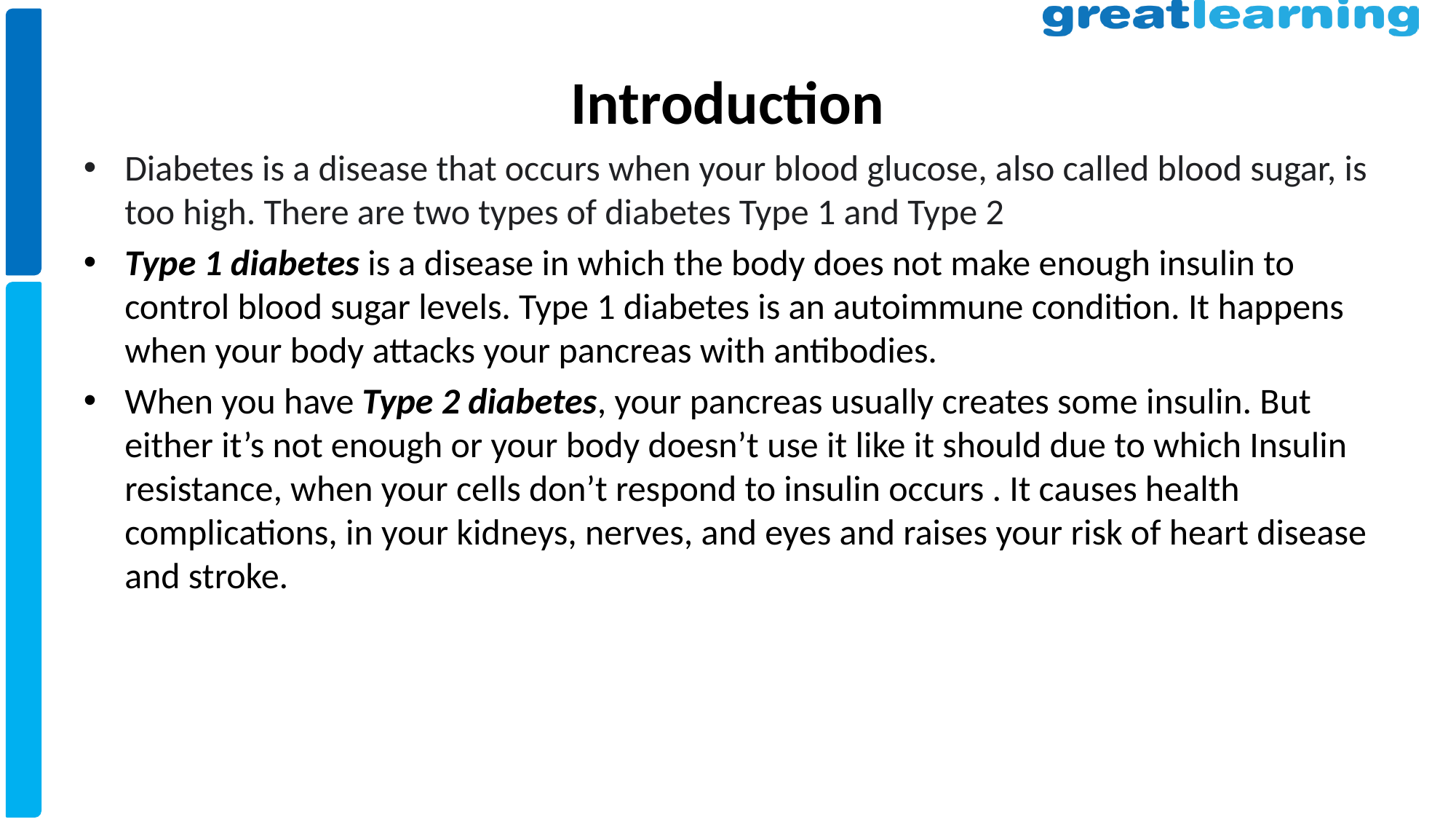

# Introduction
Diabetes is a disease that occurs when your blood glucose, also called blood sugar, is too high. There are two types of diabetes Type 1 and Type 2
Type 1 diabetes is a disease in which the body does not make enough insulin to control blood sugar levels. Type 1 diabetes is an autoimmune condition. It happens when your body attacks your pancreas with antibodies.
When you have Type 2 diabetes, your pancreas usually creates some insulin. But either it’s not enough or your body doesn’t use it like it should due to which Insulin resistance, when your cells don’t respond to insulin occurs . It causes health complications, in your kidneys, nerves, and eyes and raises your risk of heart disease and stroke.